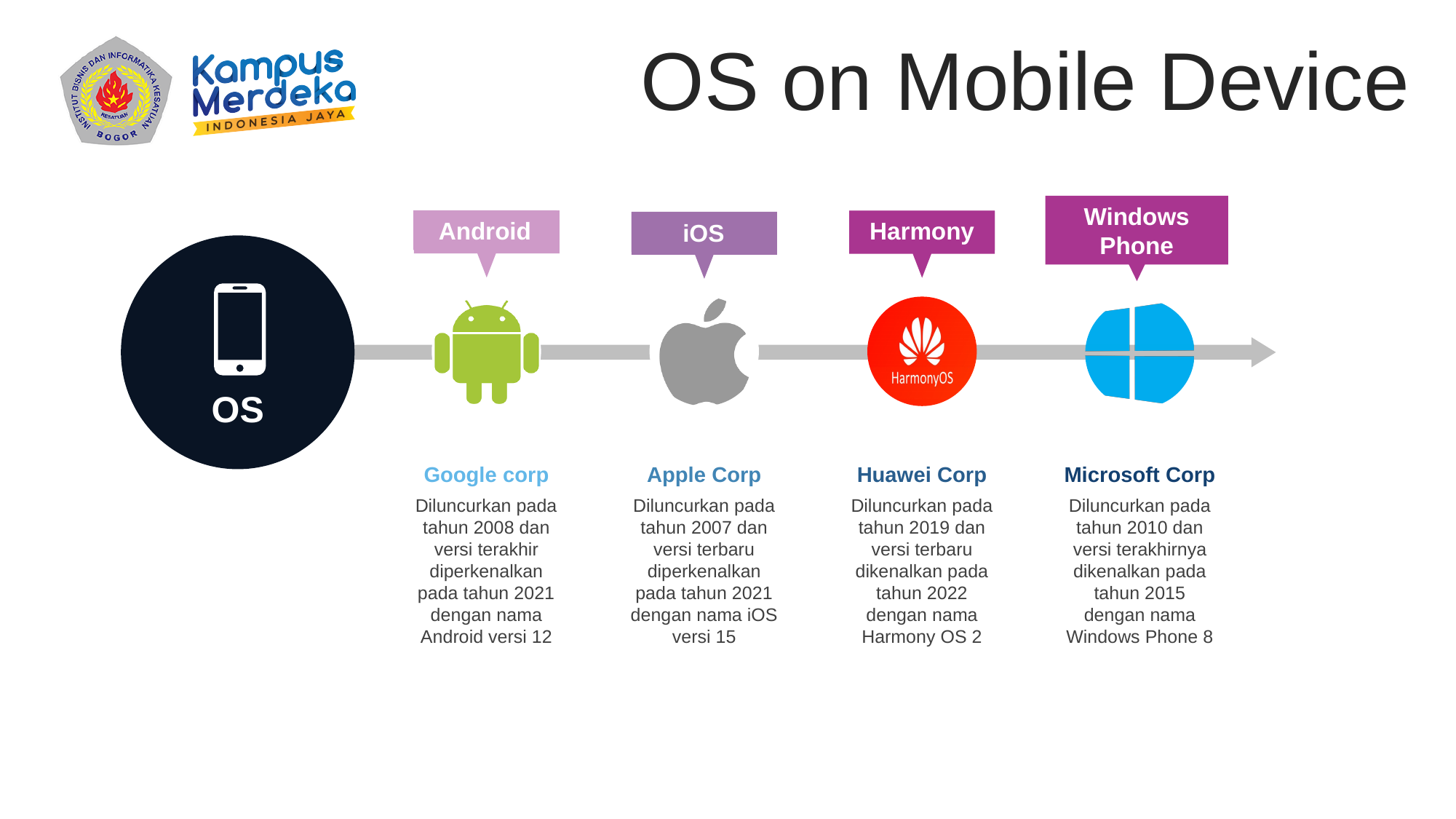

OS on Mobile Device
Windows Phone

Android

Harmony

iOS

OS
Google corp
Diluncurkan pada tahun 2008 dan versi terakhir diperkenalkan pada tahun 2021 dengan nama Android versi 12
Apple Corp
Diluncurkan pada tahun 2007 dan versi terbaru diperkenalkan pada tahun 2021 dengan nama iOS versi 15
Huawei Corp
Diluncurkan pada tahun 2019 dan versi terbaru dikenalkan pada tahun 2022 dengan nama Harmony OS 2
Microsoft Corp
Diluncurkan pada tahun 2010 dan versi terakhirnya dikenalkan pada tahun 2015 dengan nama Windows Phone 8